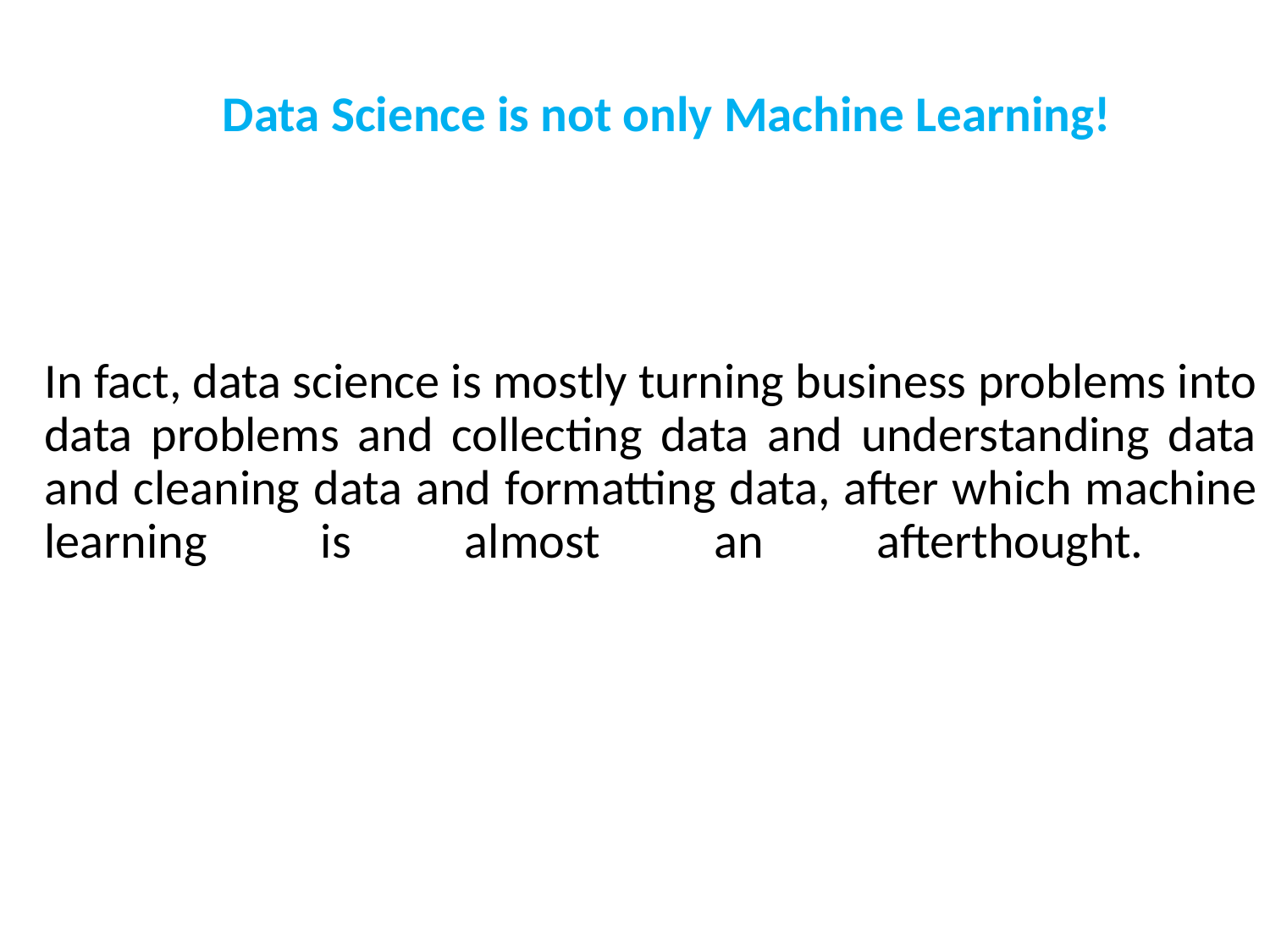

# Data Science is not only Machine Learning!
In fact, data science is mostly turning business problems into data problems and collecting data and understanding data and cleaning data and formatting data, after which machine learning is almost an afterthought.